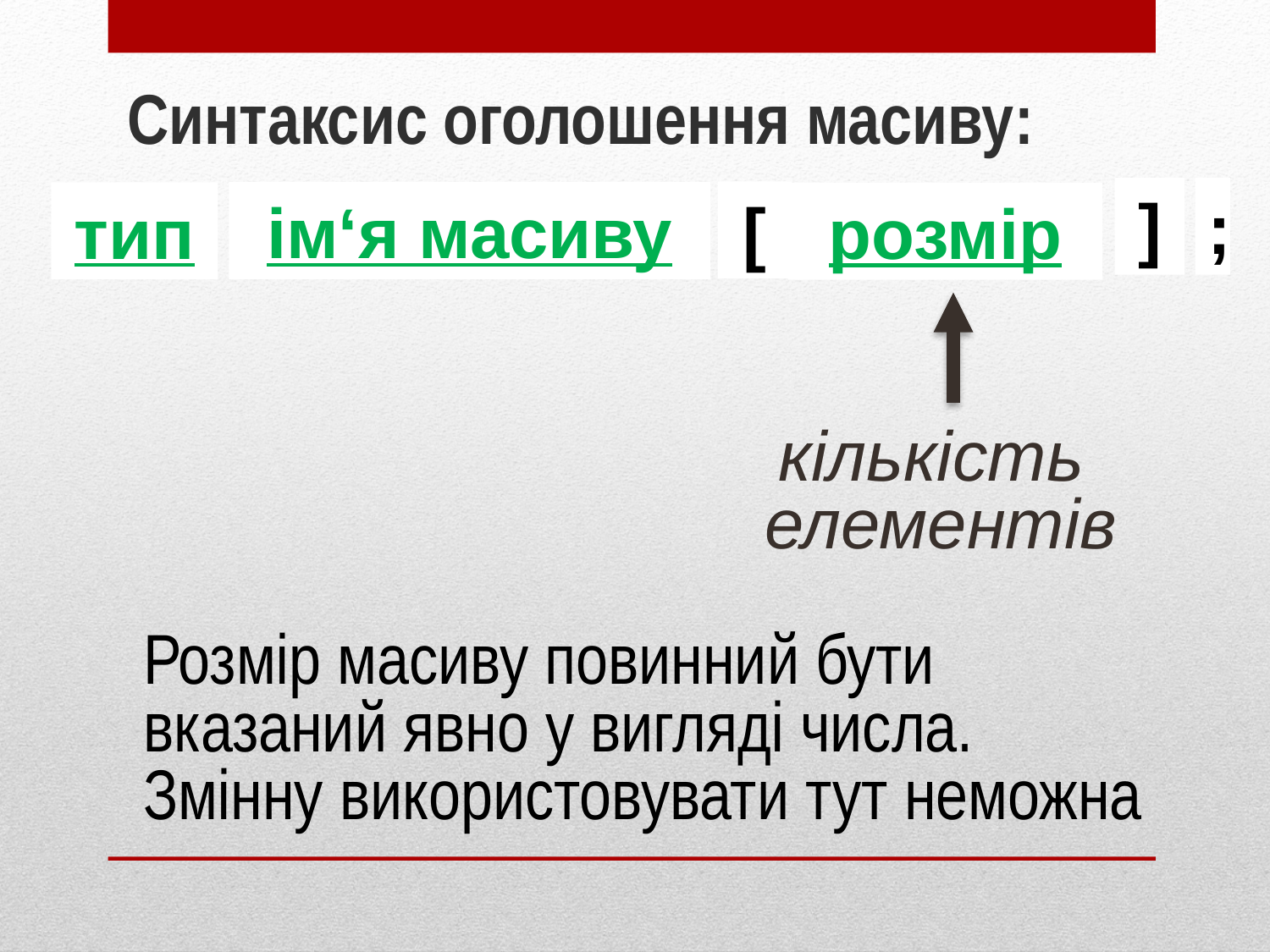

Синтаксис оголошення масиву:
;
]
[
ім‘я масиву
тип
розмір
кількість
елементів
Розмір масиву повинний бути вказаний явно у вигляді числа. Змінну використовувати тут неможна